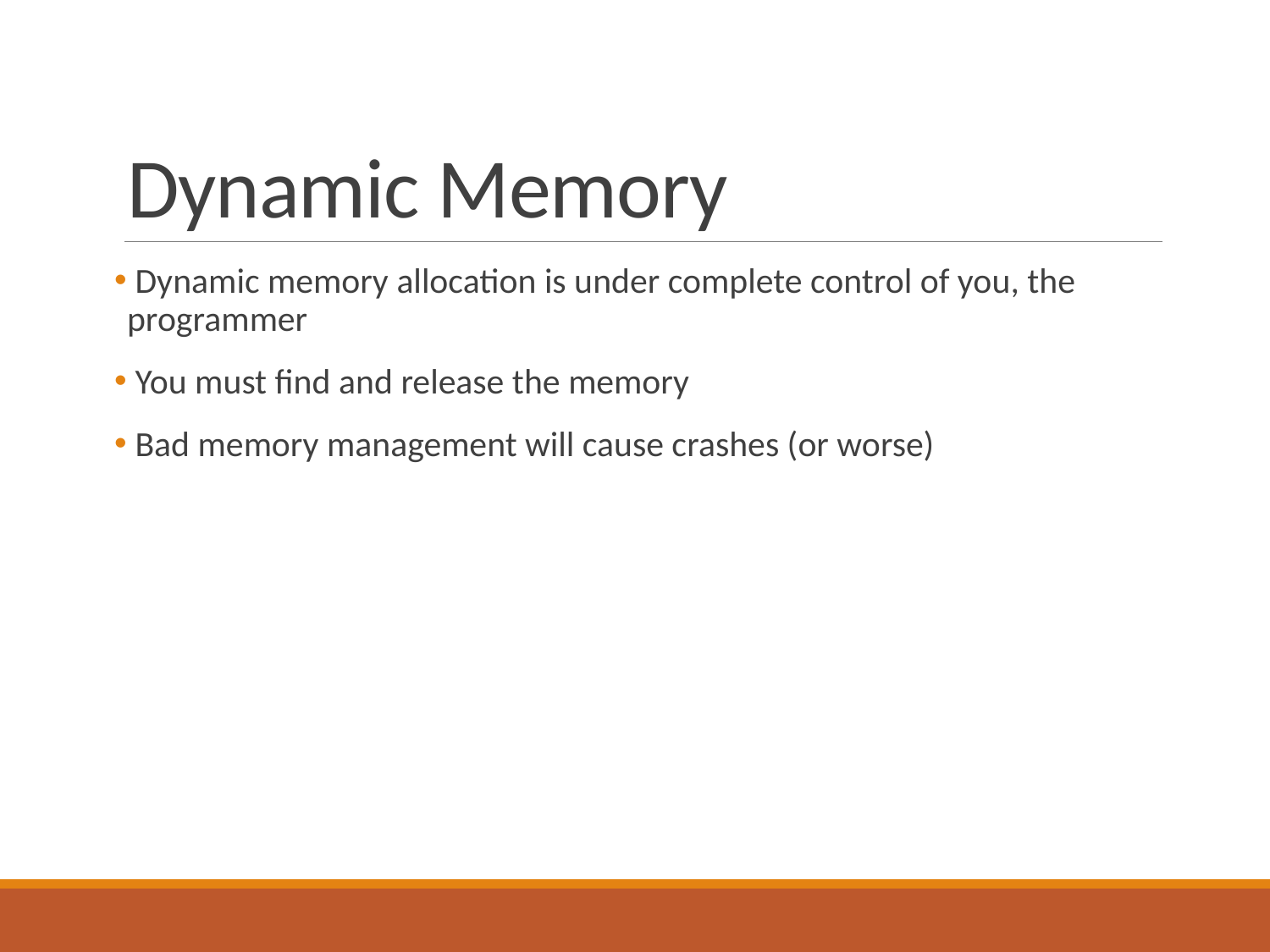

# Dynamic Memory
 Dynamic memory allocation is under complete control of you, the programmer
 You must find and release the memory
 Bad memory management will cause crashes (or worse)